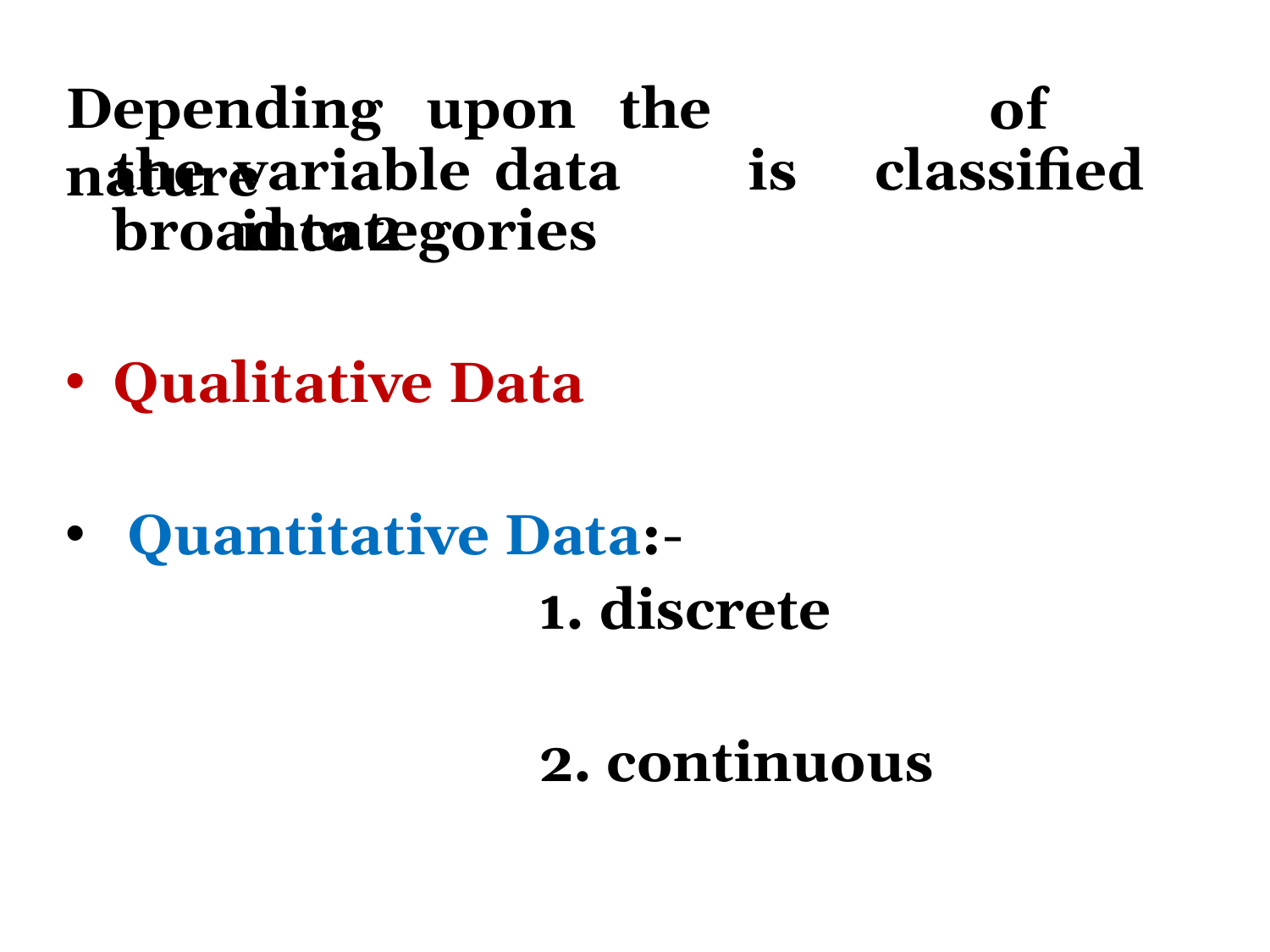

Depending	upon	the	nature
of	the  variable	data	is	classified	into	2
broad categories

Qualitative Data

Quantitative Data:-
discrete

continuous